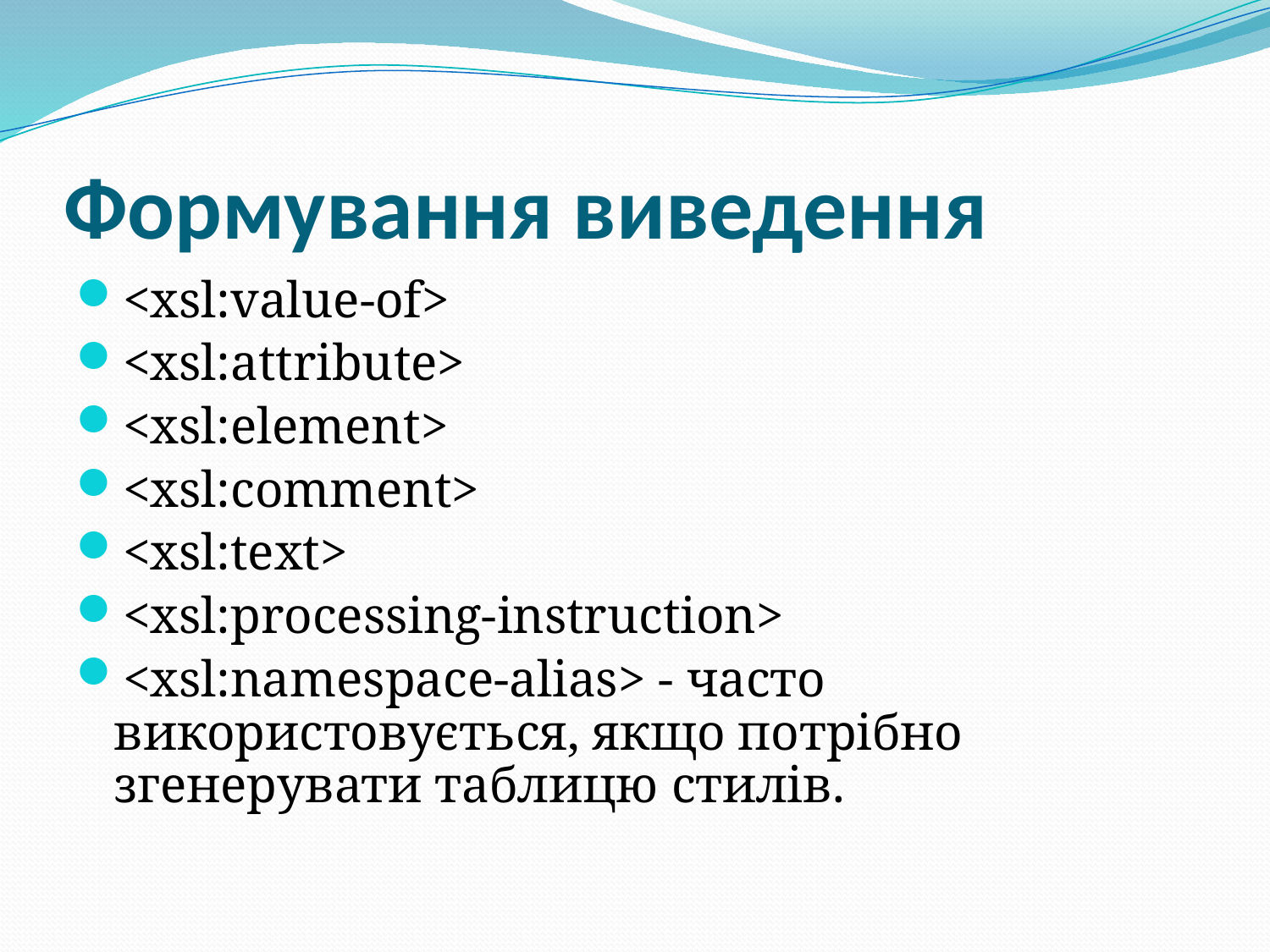

# Формування виведення
<xsl:value-of>
<xsl:attribute>
<xsl:element>
<xsl:comment>
<xsl:text>
<xsl:processing-instruction>
<xsl:namespace-alias> - часто використовується, якщо потрібно згенерувати таблицю стилів.